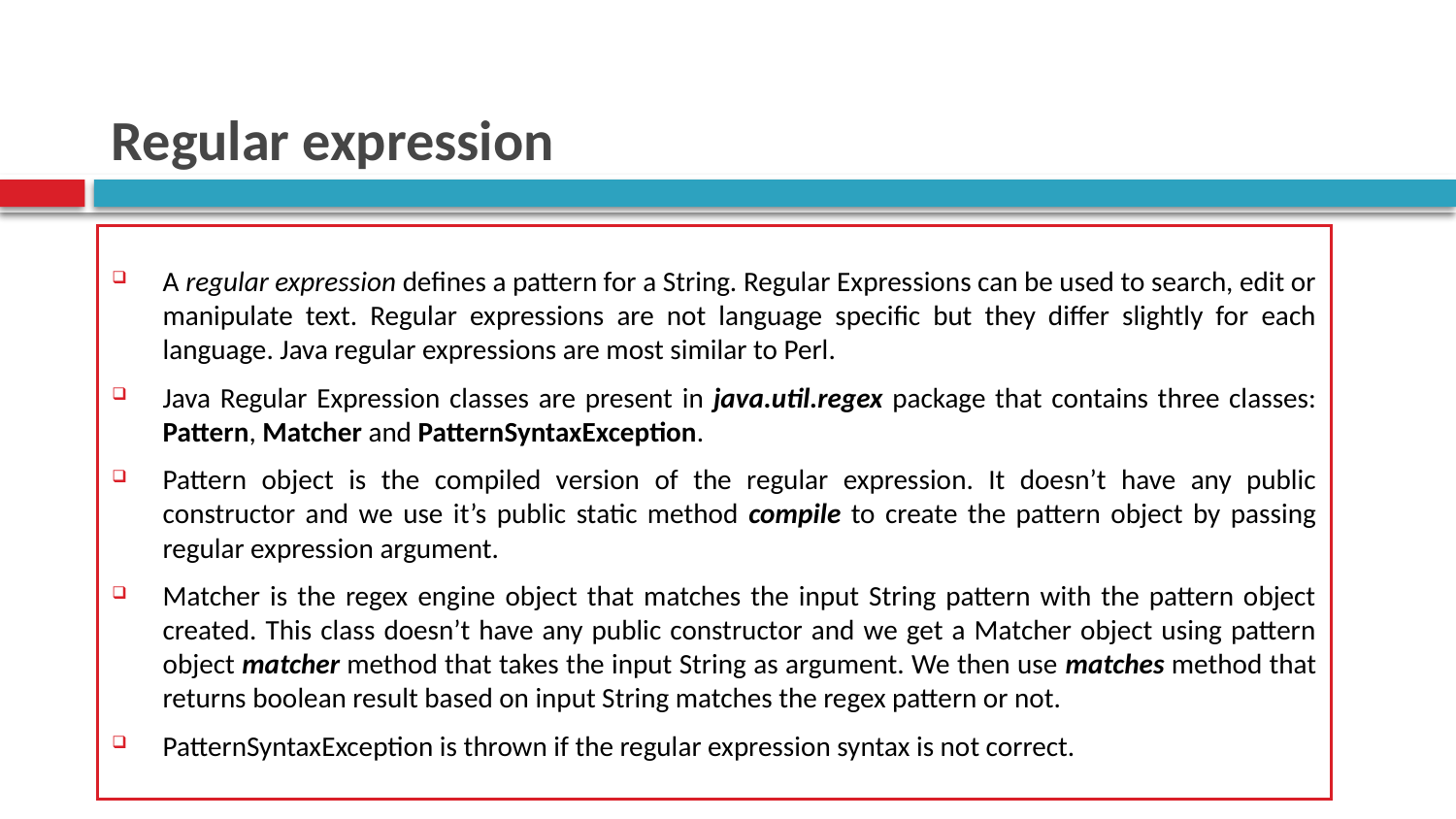

# Regular expression
A regular expression defines a pattern for a String. Regular Expressions can be used to search, edit or manipulate text. Regular expressions are not language specific but they differ slightly for each language. Java regular expressions are most similar to Perl.
Java Regular Expression classes are present in java.util.regex package that contains three classes: Pattern, Matcher and PatternSyntaxException.
Pattern object is the compiled version of the regular expression. It doesn’t have any public constructor and we use it’s public static method compile to create the pattern object by passing regular expression argument.
Matcher is the regex engine object that matches the input String pattern with the pattern object created. This class doesn’t have any public constructor and we get a Matcher object using pattern object matcher method that takes the input String as argument. We then use matches method that returns boolean result based on input String matches the regex pattern or not.
PatternSyntaxException is thrown if the regular expression syntax is not correct.